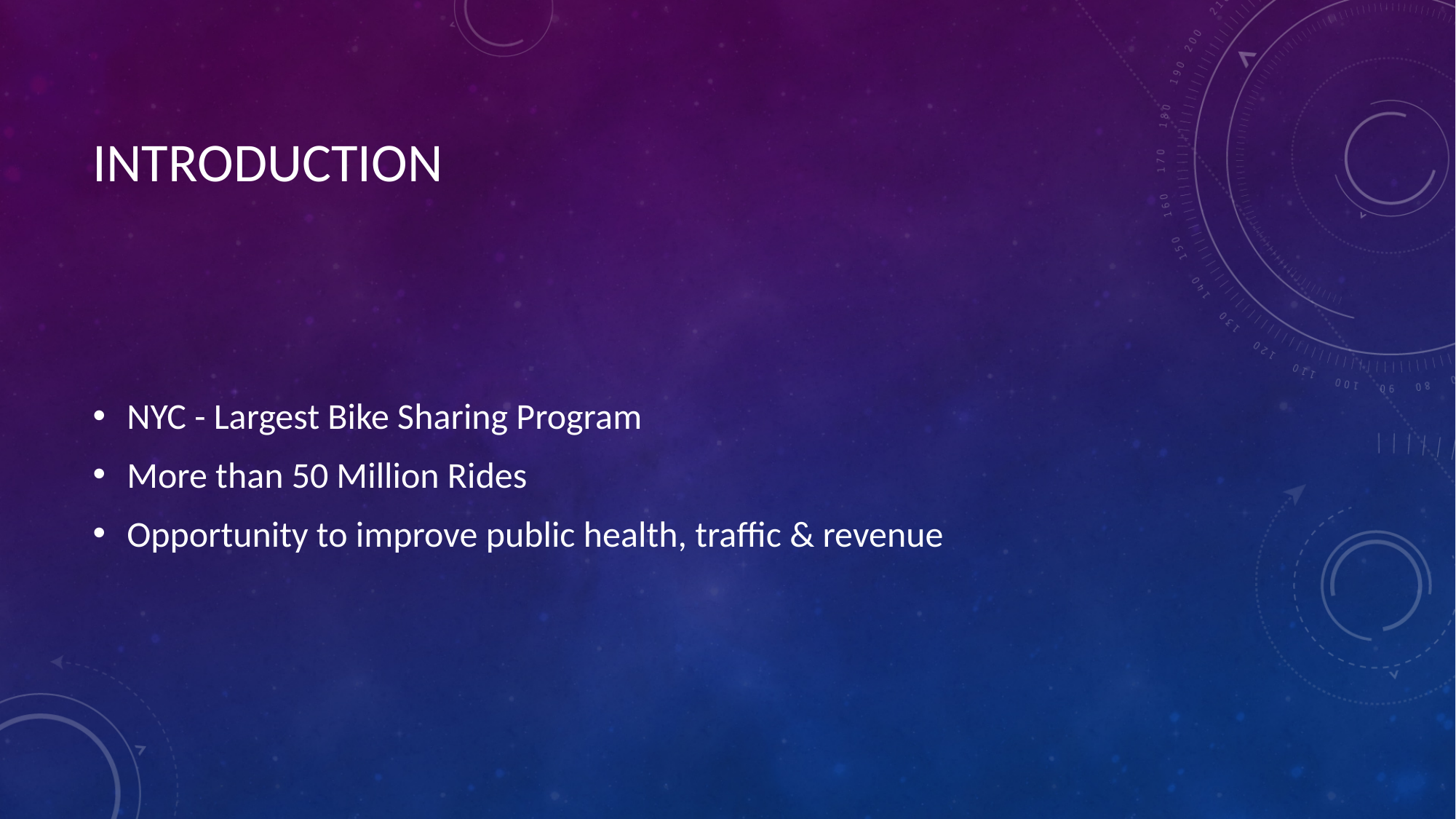

# Introduction
NYC - Largest Bike Sharing Program
More than 50 Million Rides
Opportunity to improve public health, traffic & revenue